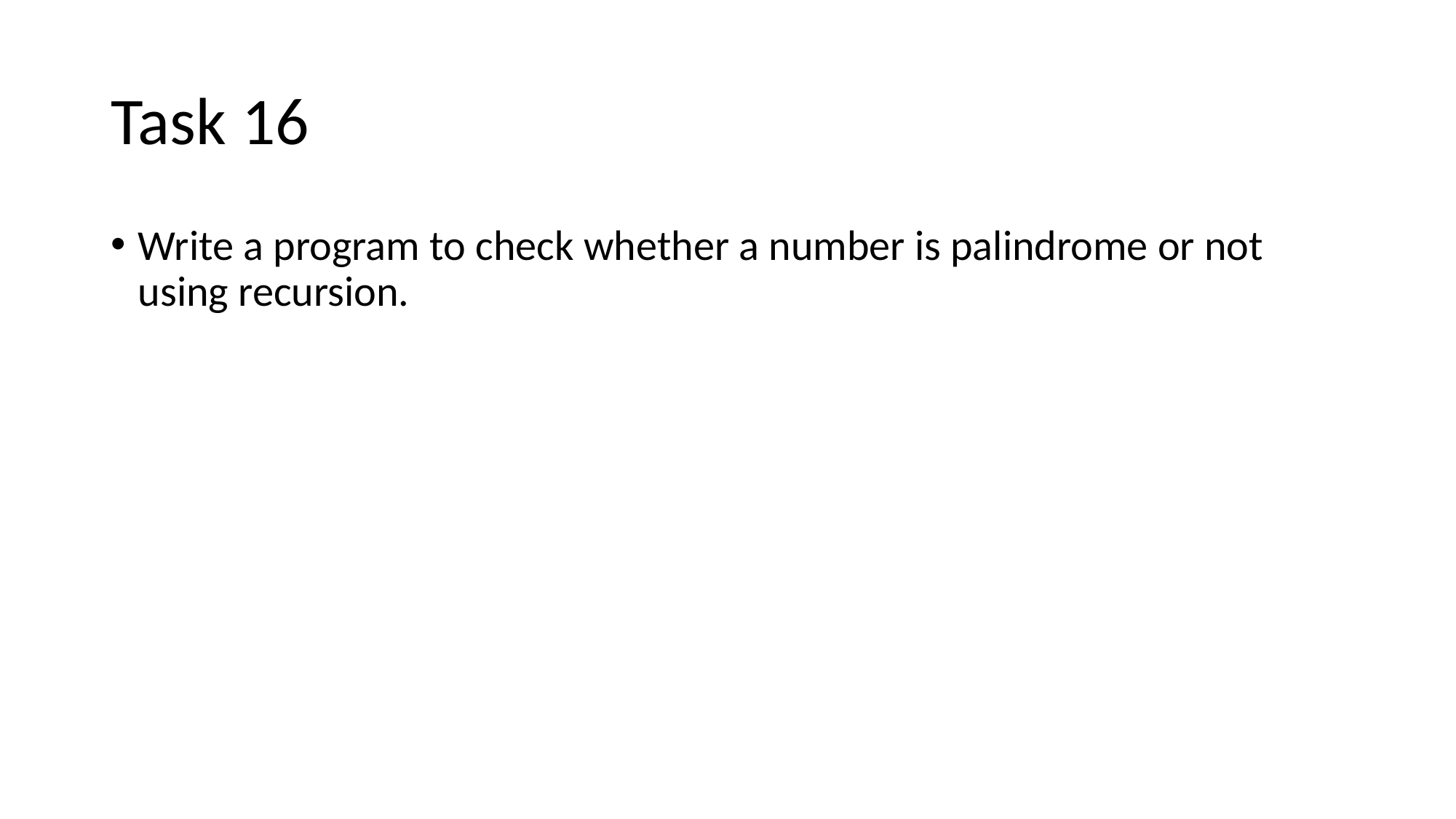

# Task 16
Write a program to check whether a number is palindrome or not using recursion.